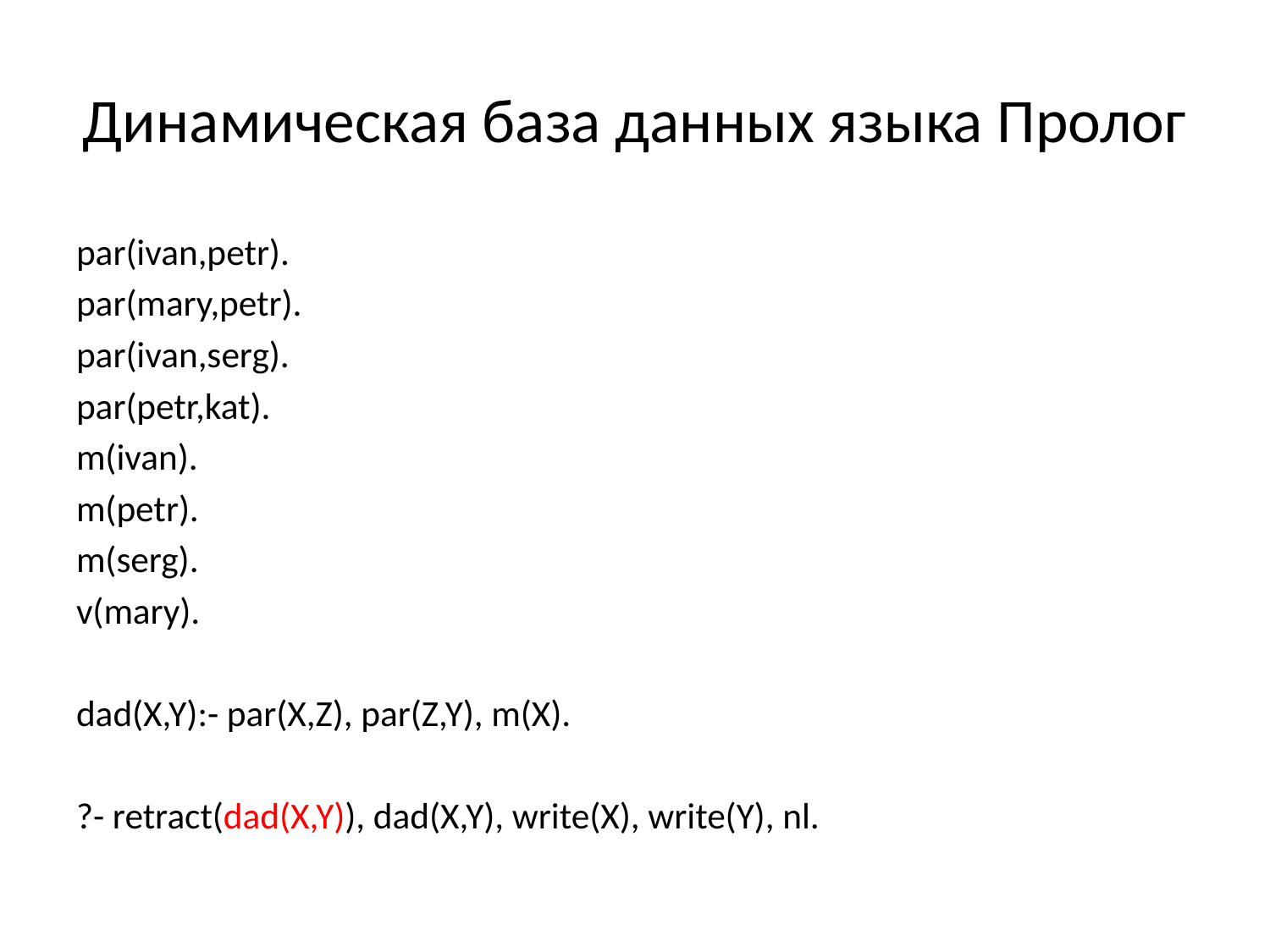

# Динамическая база данных языка Пролог
par(ivan,petr).
par(mary,petr).
par(ivan,serg).
par(petr,kat).
m(ivan).
m(petr).
m(serg).
v(mary).

dad(X,Y):- par(X,Z), par(Z,Y), m(X).

?- retract(dad(X,Y)), dad(X,Y), write(X), write(Y), nl.